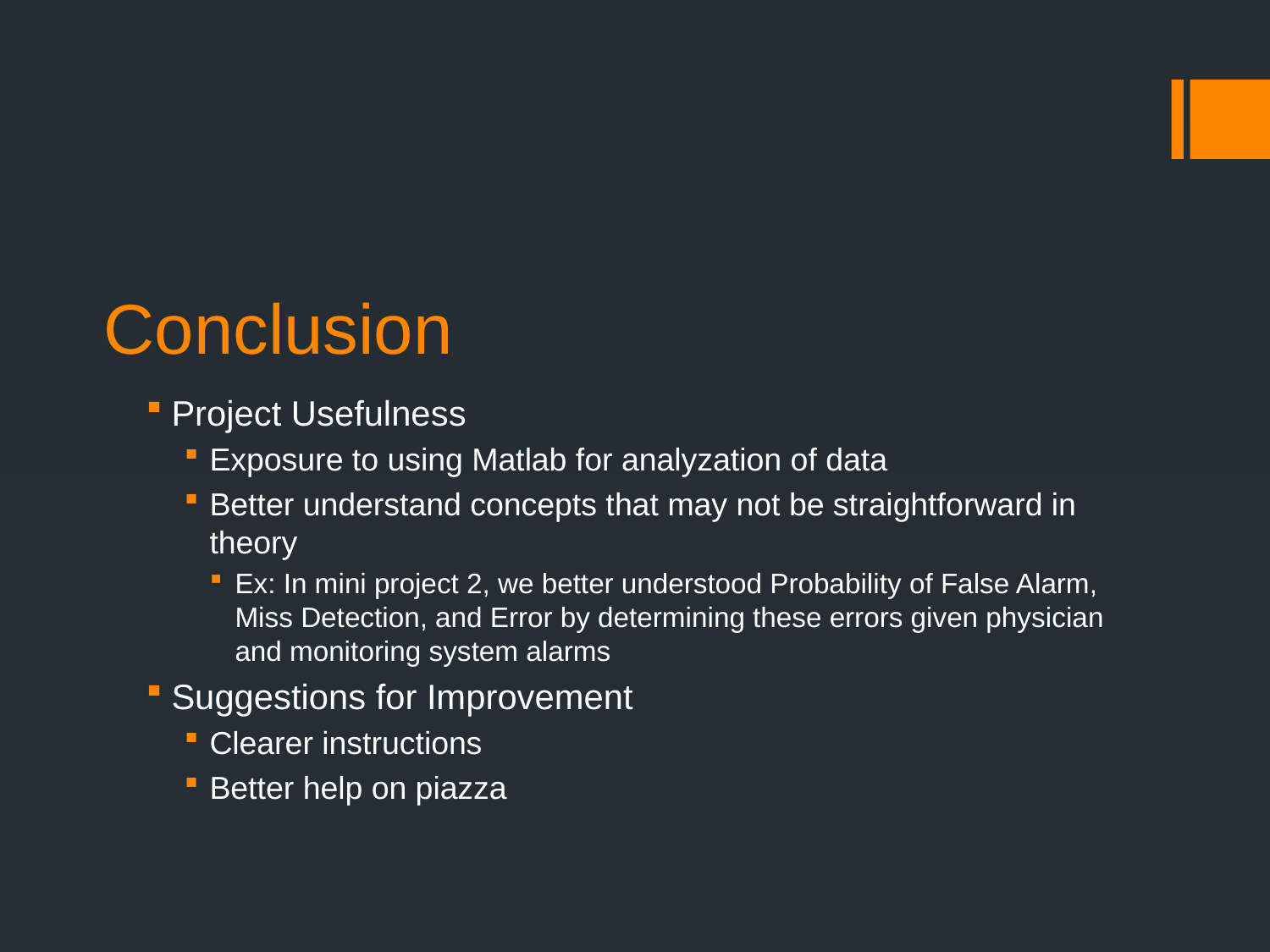

# Conclusion
Project Usefulness
Exposure to using Matlab for analyzation of data
Better understand concepts that may not be straightforward in theory
Ex: In mini project 2, we better understood Probability of False Alarm, Miss Detection, and Error by determining these errors given physician and monitoring system alarms
Suggestions for Improvement
Clearer instructions
Better help on piazza